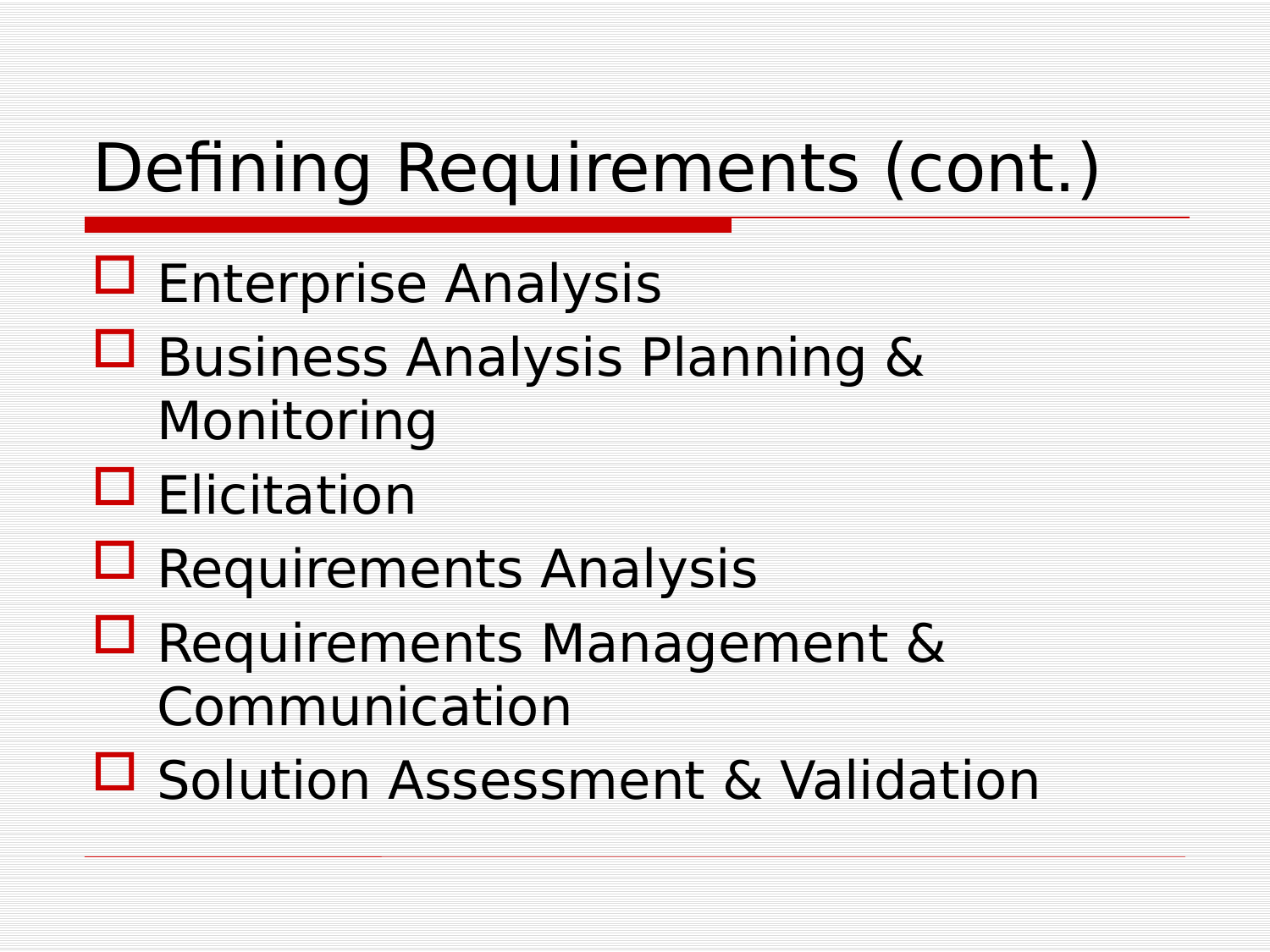

# Defining Requirements (cont.)
Enterprise Analysis
Business Analysis Planning & Monitoring
Elicitation
Requirements Analysis
Requirements Management & Communication
Solution Assessment & Validation